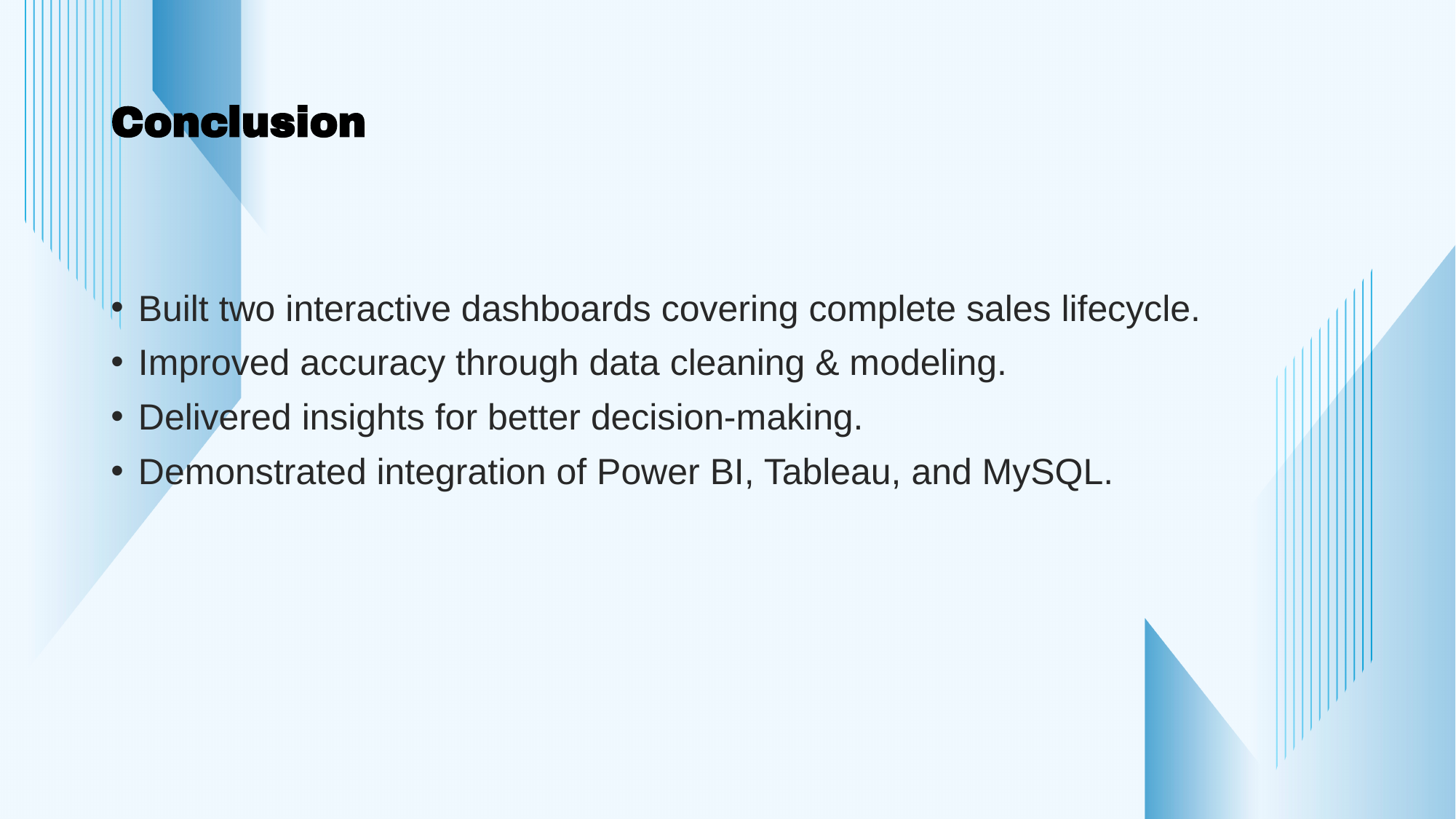

# Conclusion

Built two interactive dashboards covering complete sales lifecycle.
Improved accuracy through data cleaning & modeling.
Delivered insights for better decision-making.
Demonstrated integration of Power BI, Tableau, and MySQL.